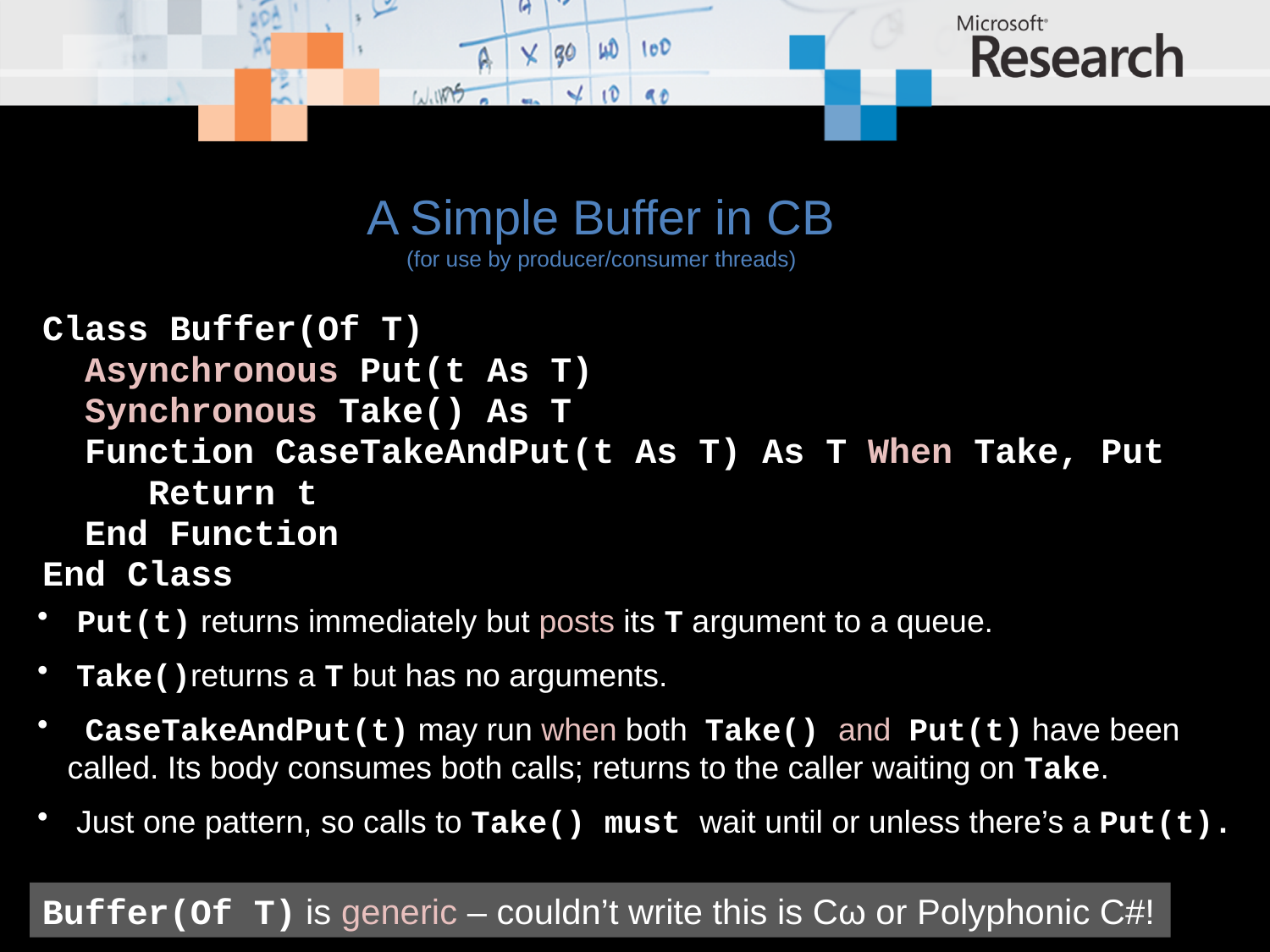

# A Simple Buffer in CB (for use by producer/consumer threads)
Class Buffer(Of T)
  Asynchronous Put(t As T)
  Synchronous Take() As T
  Function CaseTakeAndPut(t As T) As T When Take, Put
     Return t
  End Function
End Class
 Put(t) returns immediately but posts its T argument to a queue.
 Take()returns a T but has no arguments.
  CaseTakeAndPut(t) may run when both  Take() and  Put(t) have been called. Its body consumes both calls; returns to the caller waiting on Take.
 Just one pattern, so calls to Take() must wait until or unless there’s a Put(t).
Buffer(Of T) is generic – couldn’t write this is Cω or Polyphonic C#!